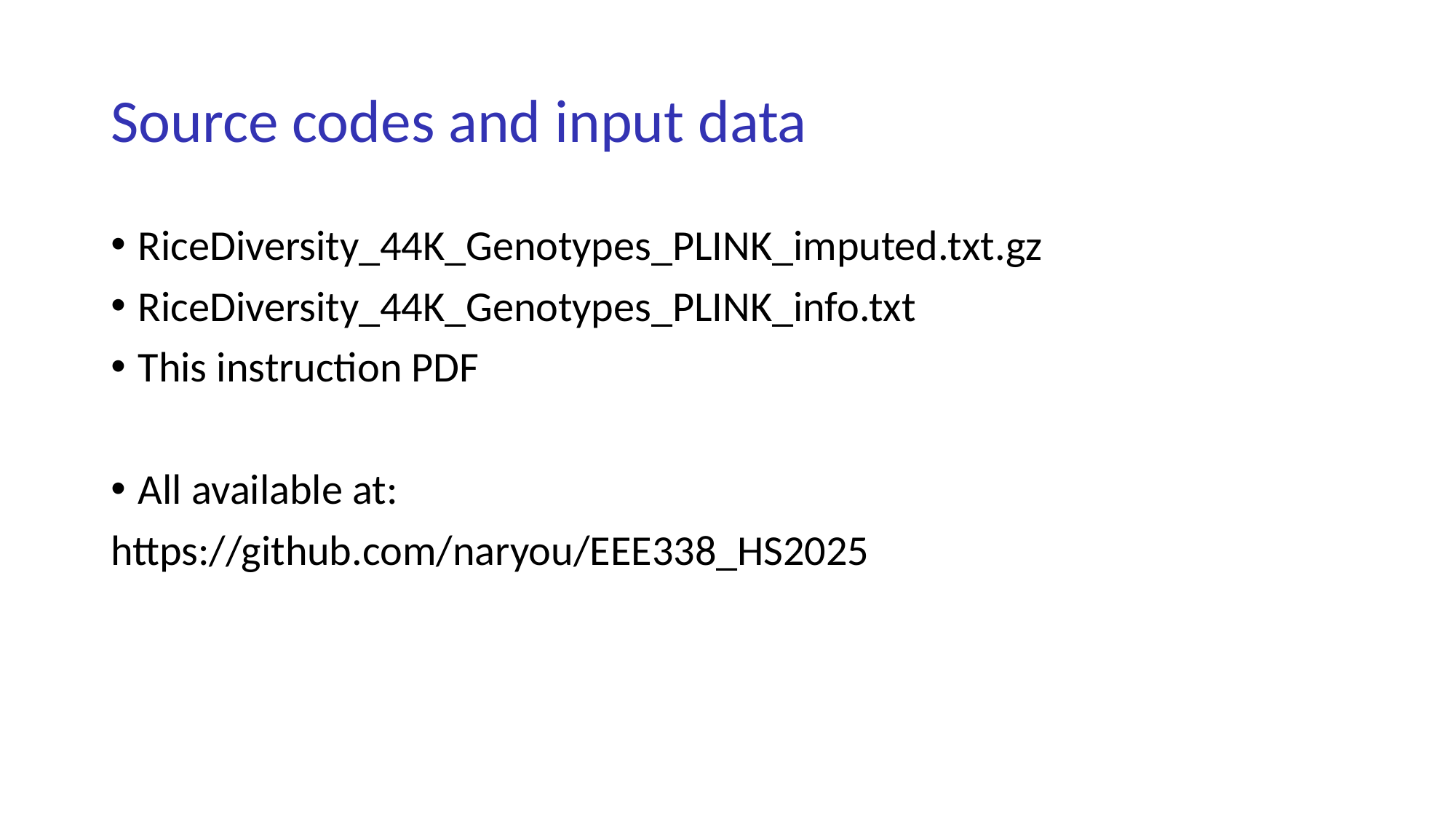

# Source codes and input data
RiceDiversity_44K_Genotypes_PLINK_imputed.txt.gz
RiceDiversity_44K_Genotypes_PLINK_info.txt
This instruction PDF

All available at:
https://github.com/naryou/EEE338_HS2025